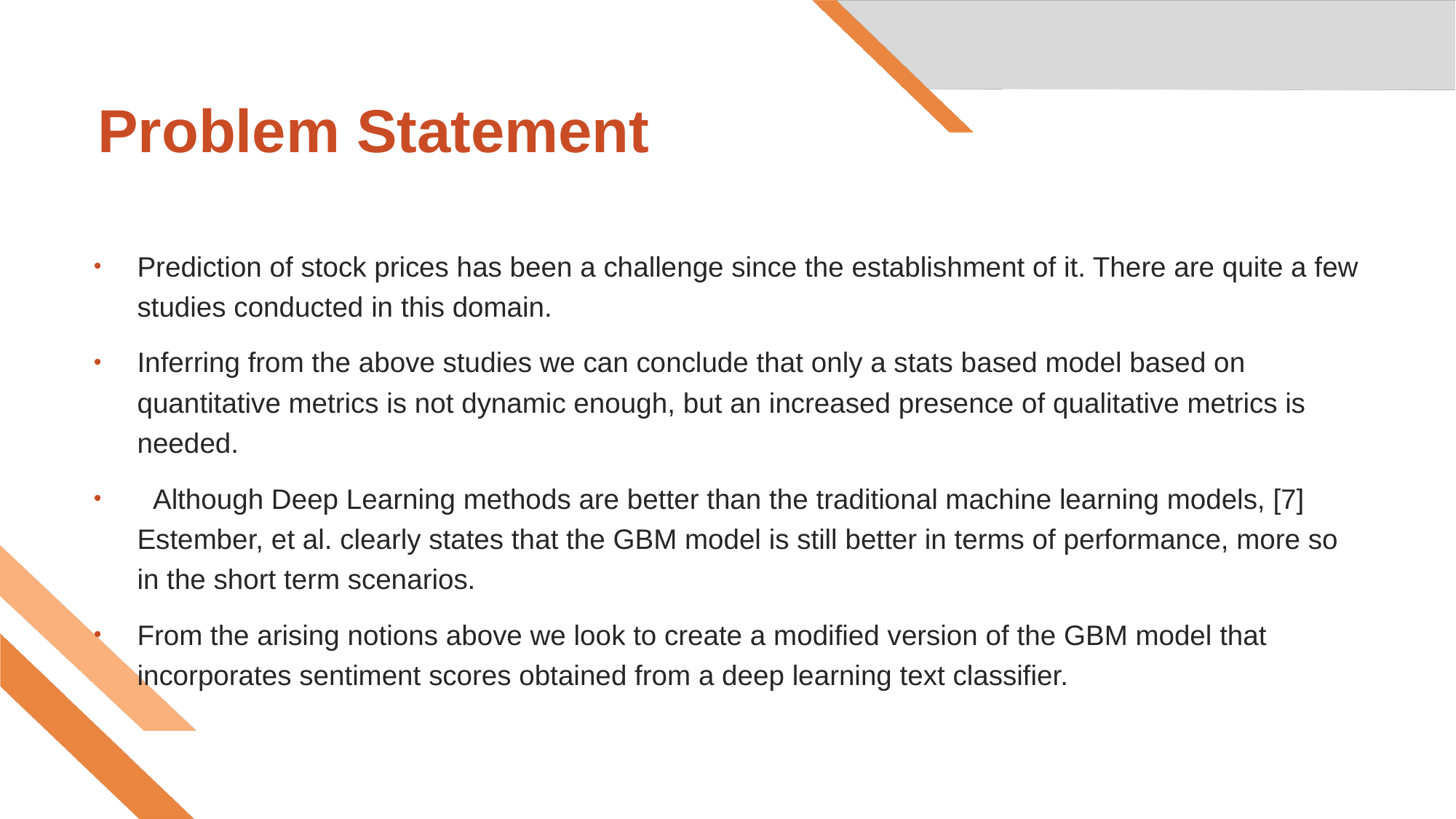

# Problem Statement
Prediction of stock prices has been a challenge since the establishment of it. There are quite a few studies conducted in this domain.
Inferring from the above studies we can conclude that only a stats based model based on quantitative metrics is not dynamic enough, but an increased presence of qualitative metrics is needed.
  Although Deep Learning methods are better than the traditional machine learning models, [7] Estember, et al. clearly states that the GBM model is still better in terms of performance, more so in the short term scenarios.
From the arising notions above we look to create a modified version of the GBM model that incorporates sentiment scores obtained from a deep learning text classifier.